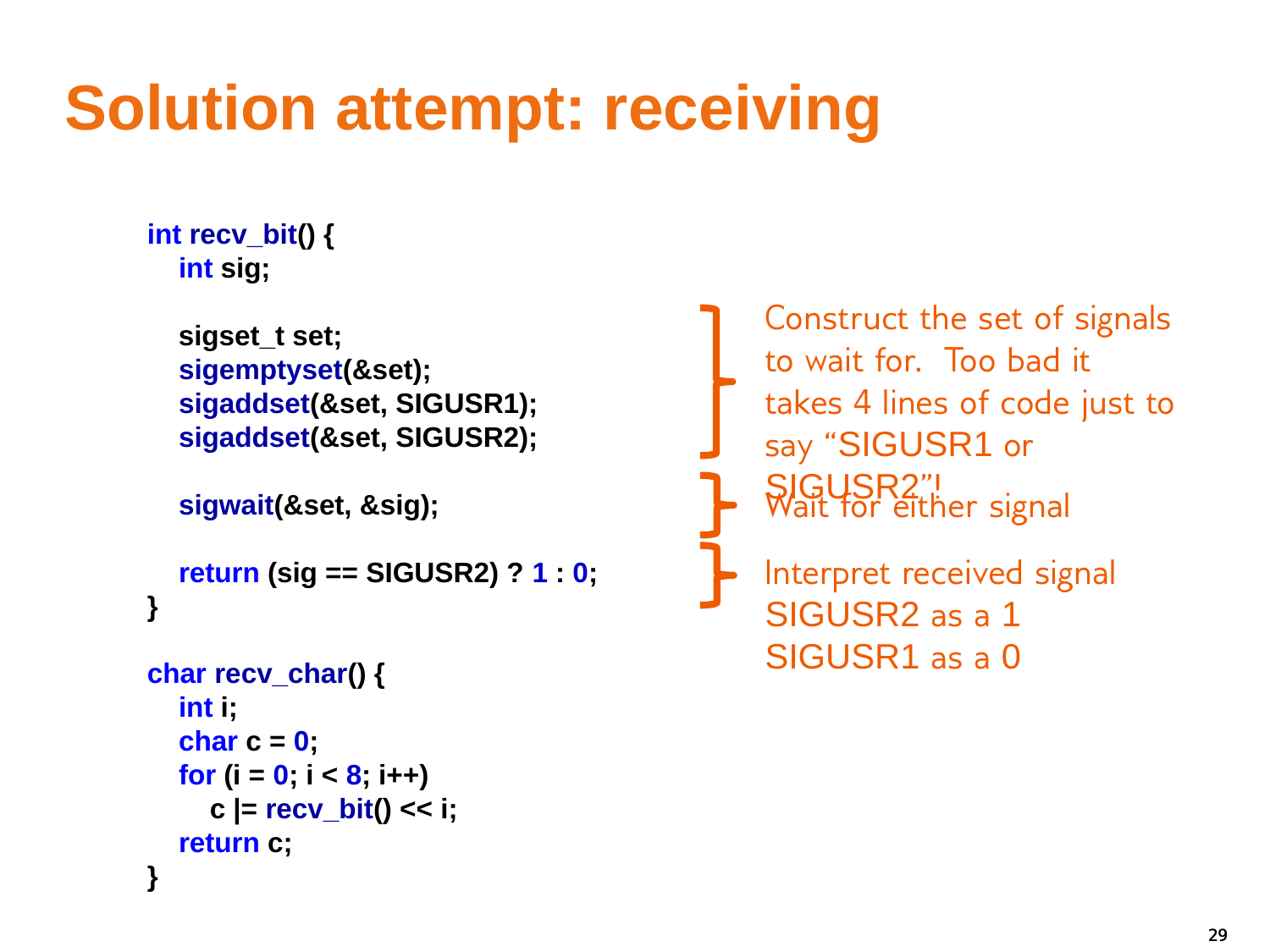

# Solution attempt: receiving
int recv_bit() {
    int sig;
    sigset_t set;
    sigemptyset(&set);
    sigaddset(&set, SIGUSR1);
    sigaddset(&set, SIGUSR2);
    sigwait(&set, &sig);
    return (sig == SIGUSR2) ? 1 : 0;
}
char recv_char() {
    int i;
    char c = 0;
    for (i = 0; i < 8; i++)
        c |= recv_bit() << i;
    return c;
}
Construct the set of signals to wait for.  Too bad it takes 4 lines of code just to say “SIGUSR1 or SIGUSR2”!

Wait for either signal

Interpret received signal
SIGUSR2 as a 1
SIGUSR1 as a 0